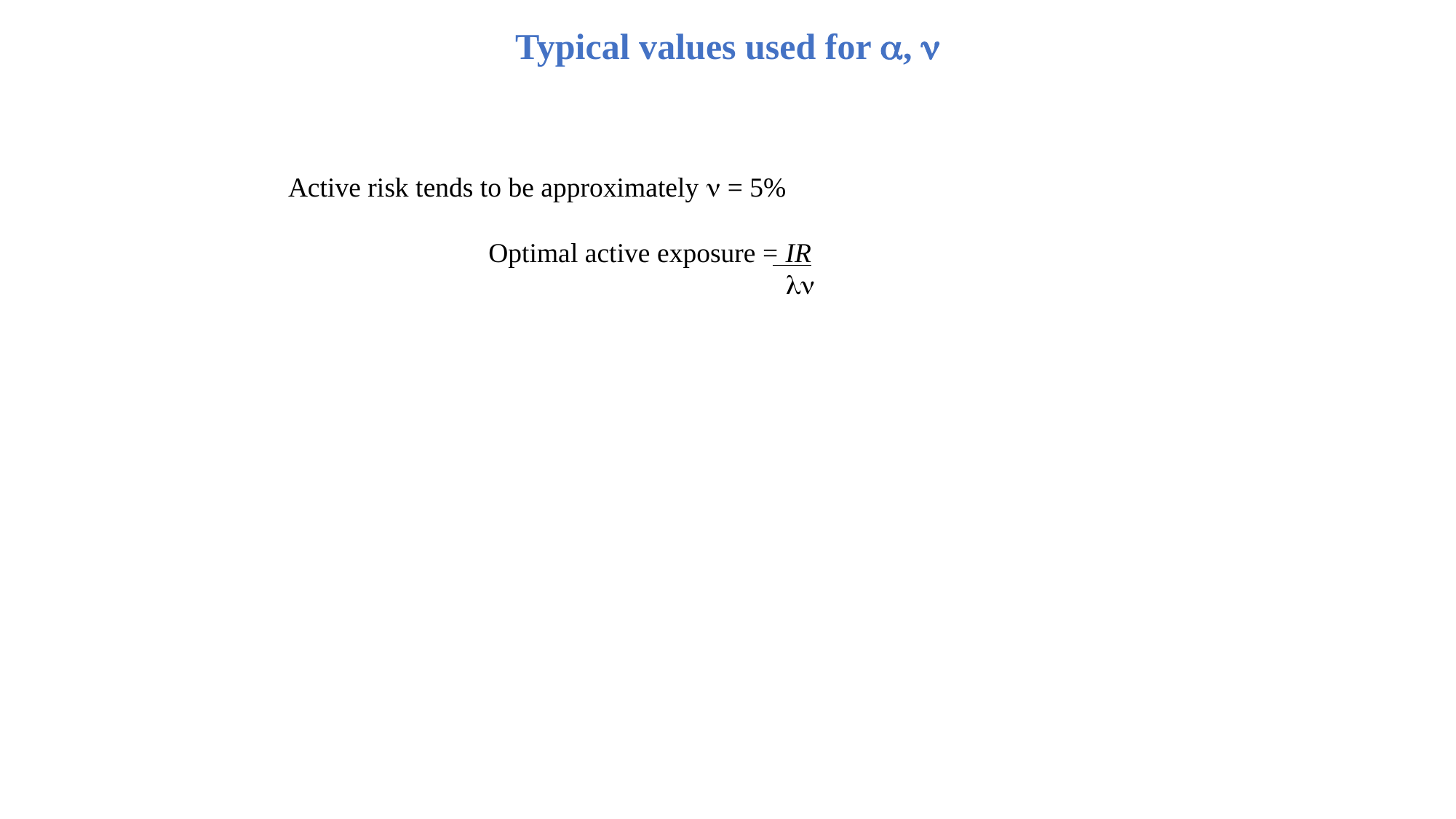

Typical values used for α, ν
Active risk tends to be approximately ν = 5%

                             Optimal active exposure = IR
                                                                        λν